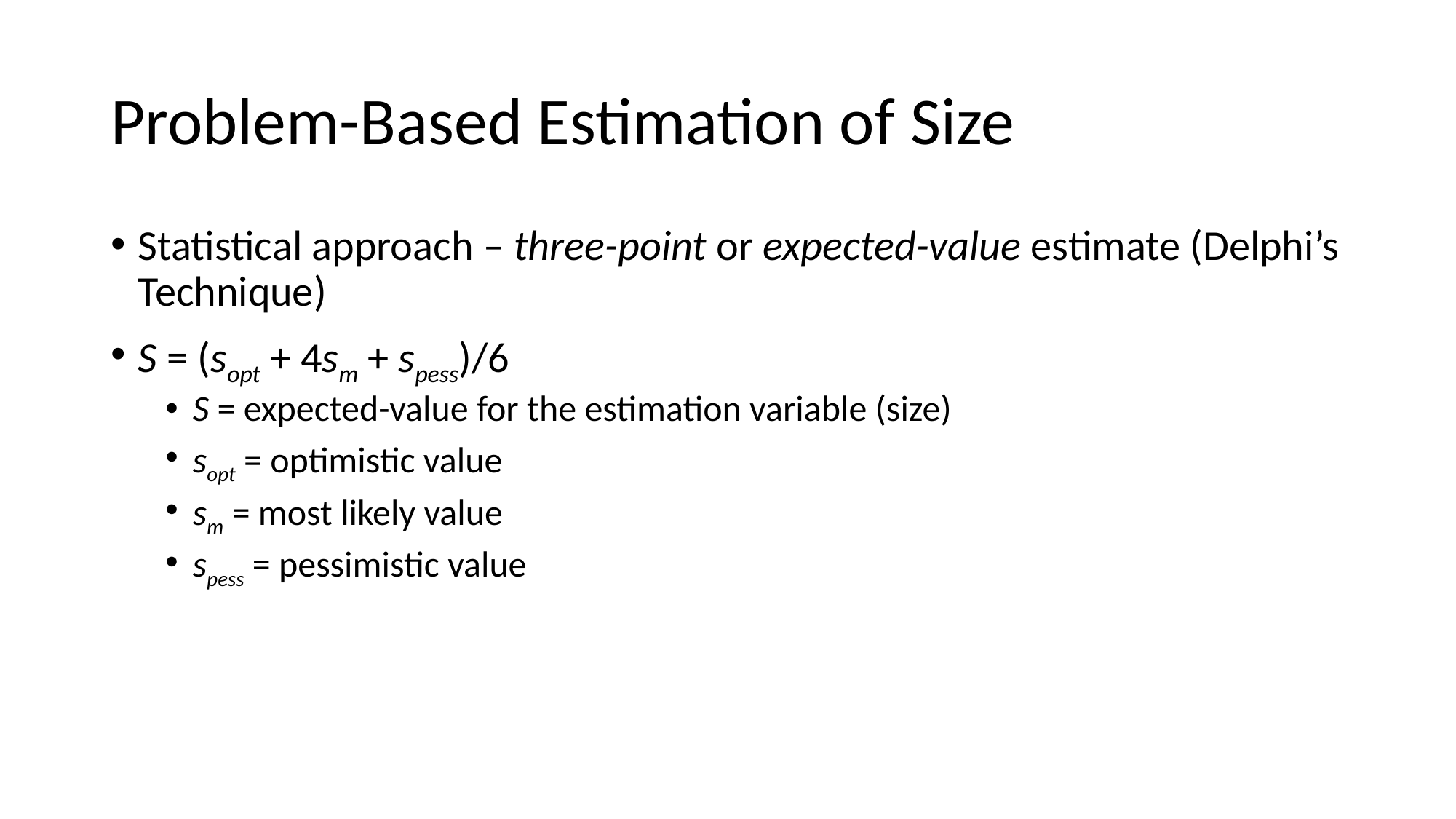

# Problem-Based Estimation of Size
Statistical approach – three-point or expected-value estimate (Delphi’s Technique)
S = (sopt + 4sm + spess)/6
S = expected-value for the estimation variable (size)
sopt = optimistic value
sm = most likely value
spess = pessimistic value